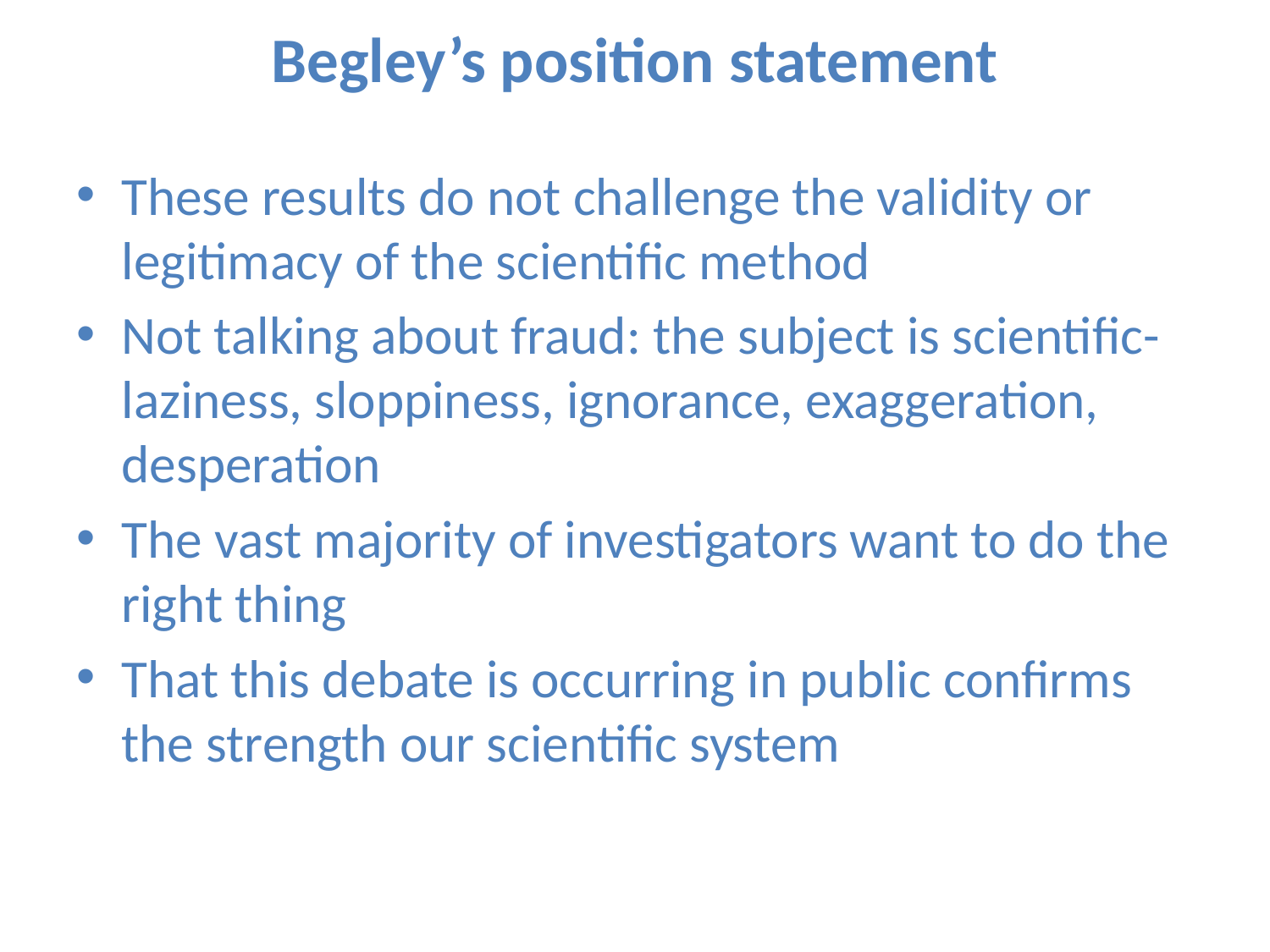

# Begley’s position statement
These results do not challenge the validity or legitimacy of the scientific method
Not talking about fraud: the subject is scientific-laziness, sloppiness, ignorance, exaggeration, desperation
The vast majority of investigators want to do the right thing
That this debate is occurring in public confirms the strength our scientific system